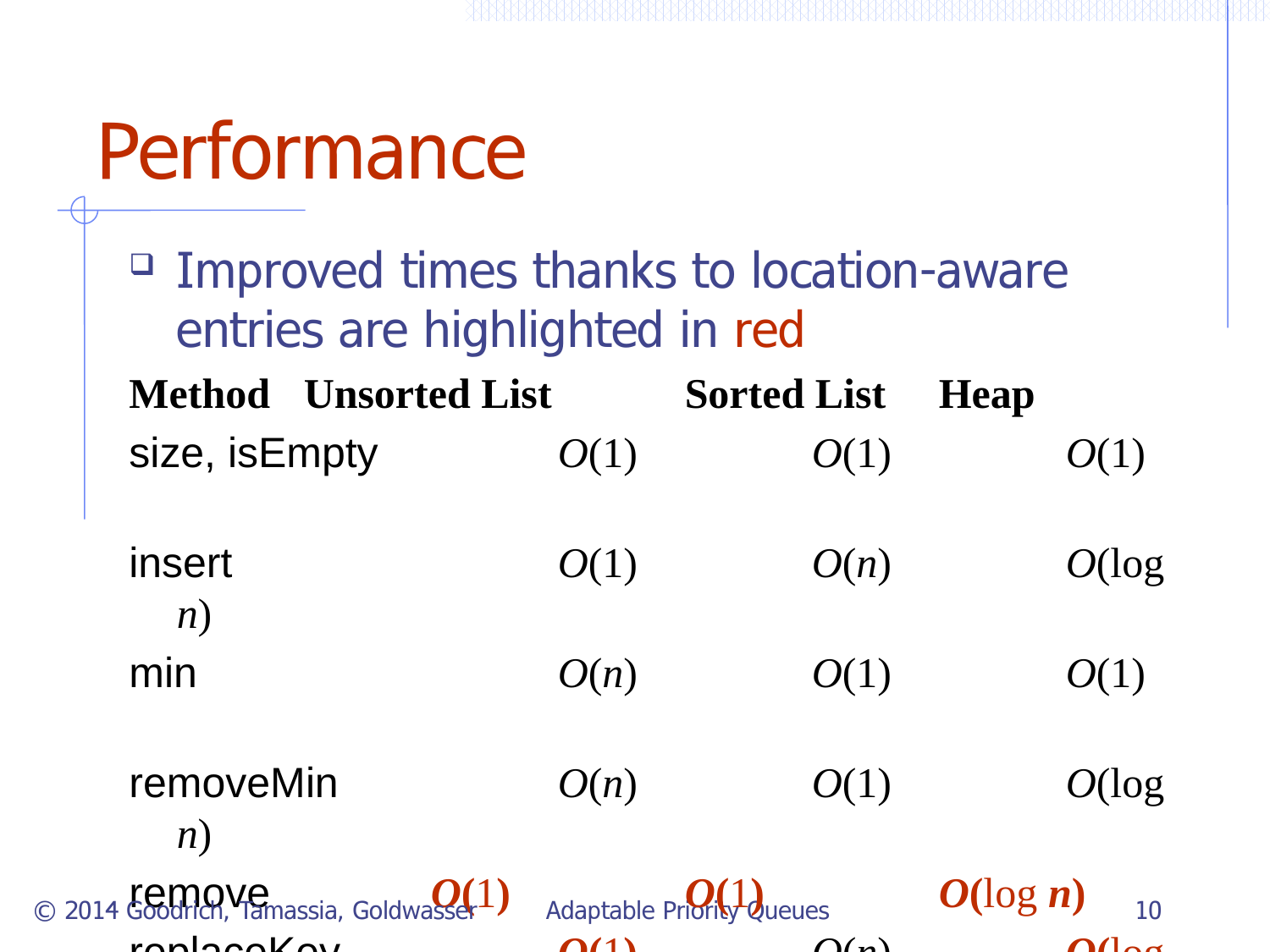

# Performance
Improved times thanks to location-aware entries are highlighted in red
Method	Unsorted List		Sorted List	Heap
size, isEmpty		O(1)		O(1)		O(1)
insert			O(1)		O(n)		O(log n)
min			O(n)		O(1)		O(1)
removeMin		O(n)		O(1)		O(log n)
remove		O(1)		O(1)		O(log n)
replaceKey		O(1)		O(n)		O(log n)
replaceValue		O(1)		O(1)		O(1)
© 2014 Goodrich, Tamassia, Goldwasser
Adaptable Priority Queues
10